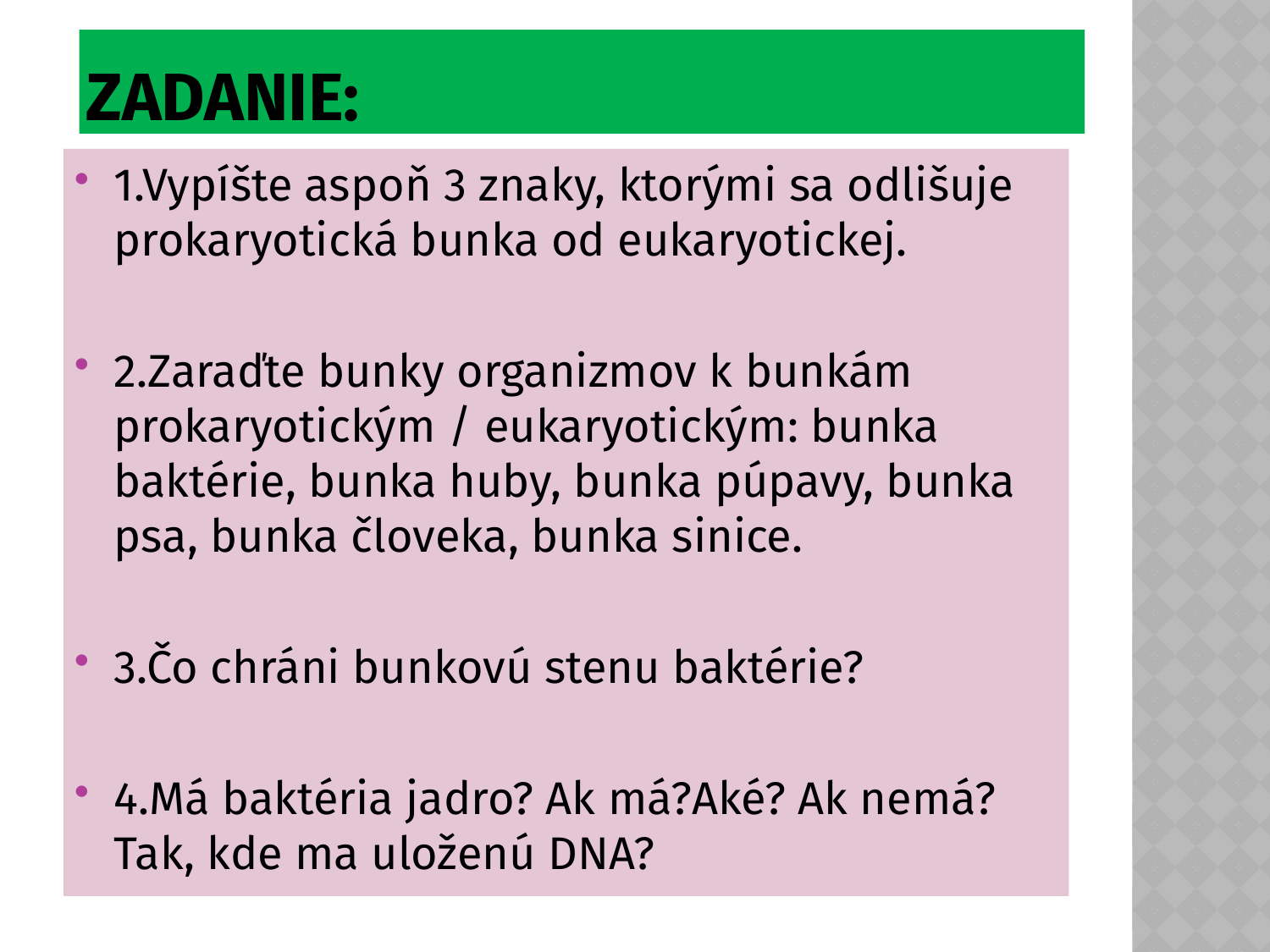

# ZADANIE:
1.Vypíšte aspoň 3 znaky, ktorými sa odlišuje prokaryotická bunka od eukaryotickej.

2.Zaraďte bunky organizmov k bunkám prokaryotickým / eukaryotickým: bunka baktérie, bunka huby, bunka púpavy, bunka psa, bunka človeka, bunka sinice.

3.Čo chráni bunkovú stenu baktérie?

4.Má baktéria jadro? Ak má?Aké? Ak nemá? Tak, kde ma uloženú DNA?